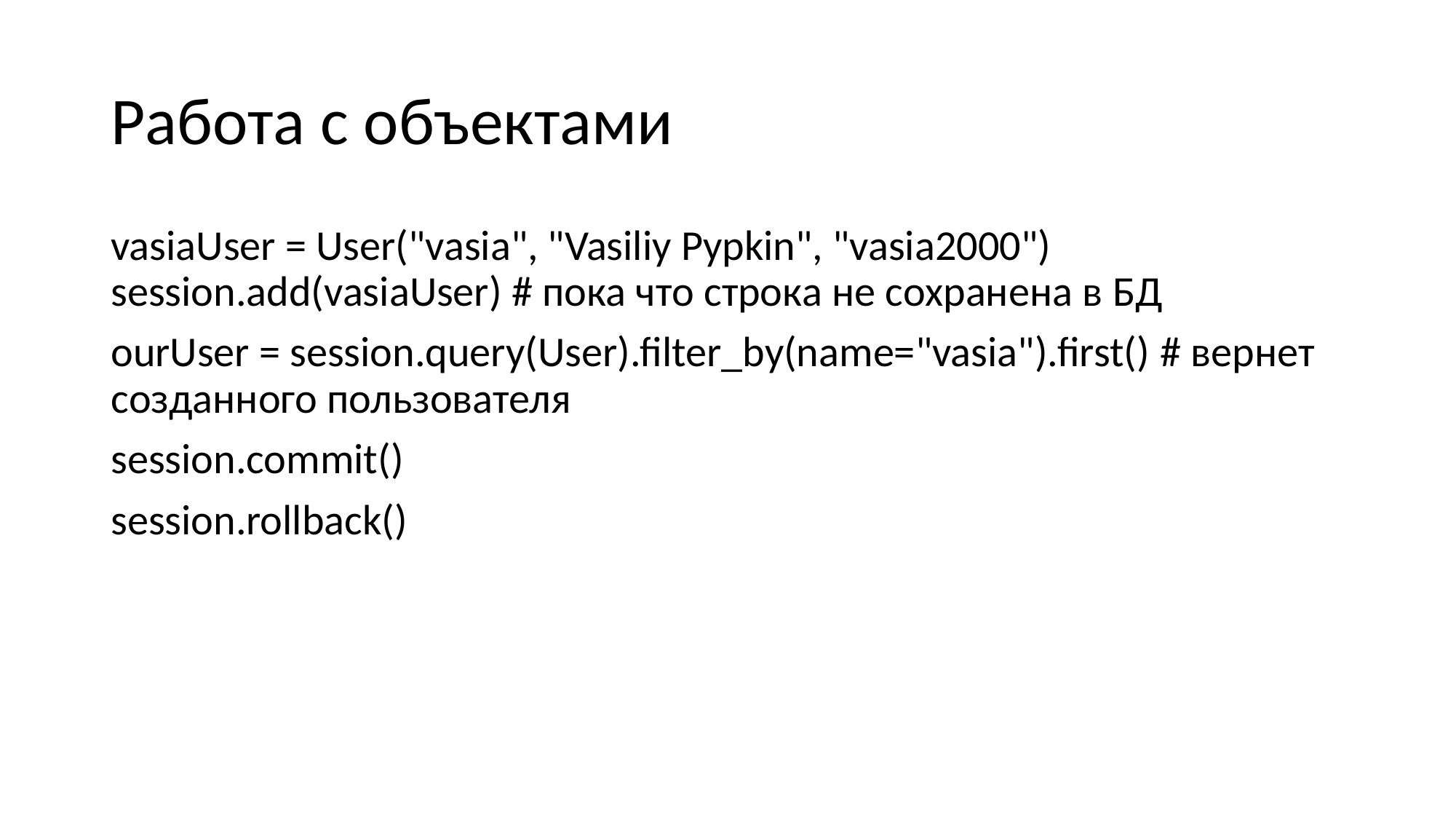

# Работа с объектами
vasiaUser = User("vasia", "Vasiliy Pypkin", "vasia2000") session.add(vasiaUser) # пока что строка не сохранена в БД
ourUser = session.query(User).filter_by(name="vasia").first() # вернет созданного пользователя
session.commit()
session.rollback()